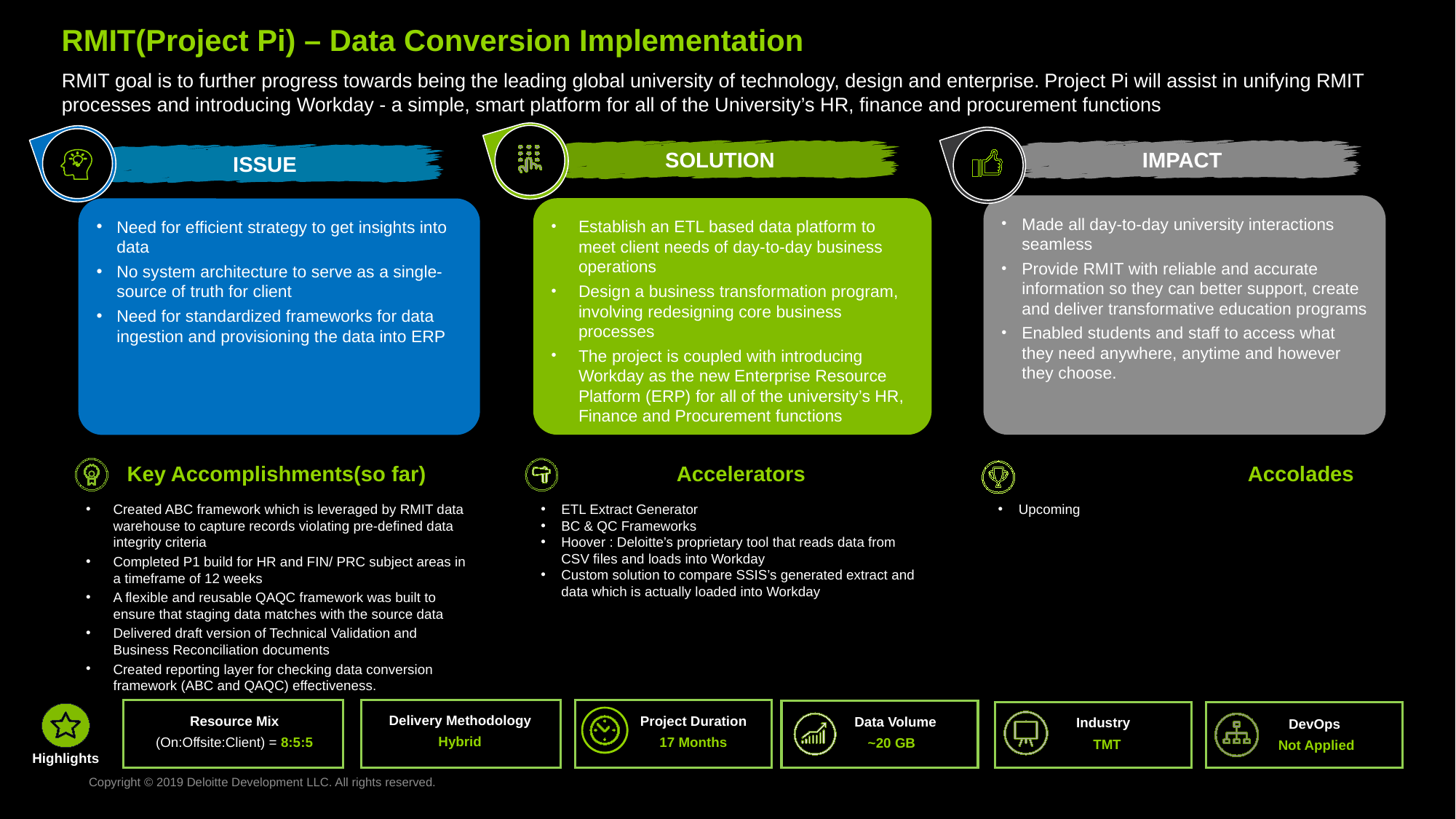

RMIT(Project Pi) – Data Conversion Implementation
RMIT goal is to further progress towards being the leading global university of technology, design and enterprise. Project Pi will assist in unifying RMIT processes and introducing Workday - a simple, smart platform for all of the University’s HR, finance and procurement functions

IMPACT
SOLUTION
ISSUE

Made all day-to-day university interactions seamless
Provide RMIT with reliable and accurate information so they can better support, create and deliver transformative education programs
Enabled students and staff to access what they need anywhere, anytime and however they choose.
Establish an ETL based data platform to meet client needs of day-to-day business operations
Design a business transformation program, involving redesigning core business processes
The project is coupled with introducing Workday as the new Enterprise Resource Platform (ERP) for all of the university’s HR, Finance and Procurement functions
Need for efficient strategy to get insights into data
No system architecture to serve as a single-source of truth for client
Need for standardized frameworks for data ingestion and provisioning the data into ERP
        Key Accomplishments(so far)                                          Accelerators                                                                          Accolades

Created ABC framework which is leveraged by RMIT data warehouse to capture records violating pre-defined data integrity criteria
Completed P1 build for HR and FIN/ PRC subject areas in a timeframe of 12 weeks
A flexible and reusable QAQC framework was built to ensure that staging data matches with the source data
Delivered draft version of Technical Validation and Business Reconciliation documents
Created reporting layer for checking data conversion framework (ABC and QAQC) effectiveness.
ETL Extract Generator
BC & QC Frameworks
Hoover : Deloitte’s proprietary tool that reads data from CSV files and loads into Workday
Custom solution to compare SSIS’s generated extract and data which is actually loaded into Workday
Upcoming

Delivery Methodology
Hybrid

Resource Mix
(On:Offsite:Client) = 8:5:5
Project Duration
17 Months
     Data Volume
   ~20 GB
 Industry
  TMT

Highlights

 DevOps
  Not Applied